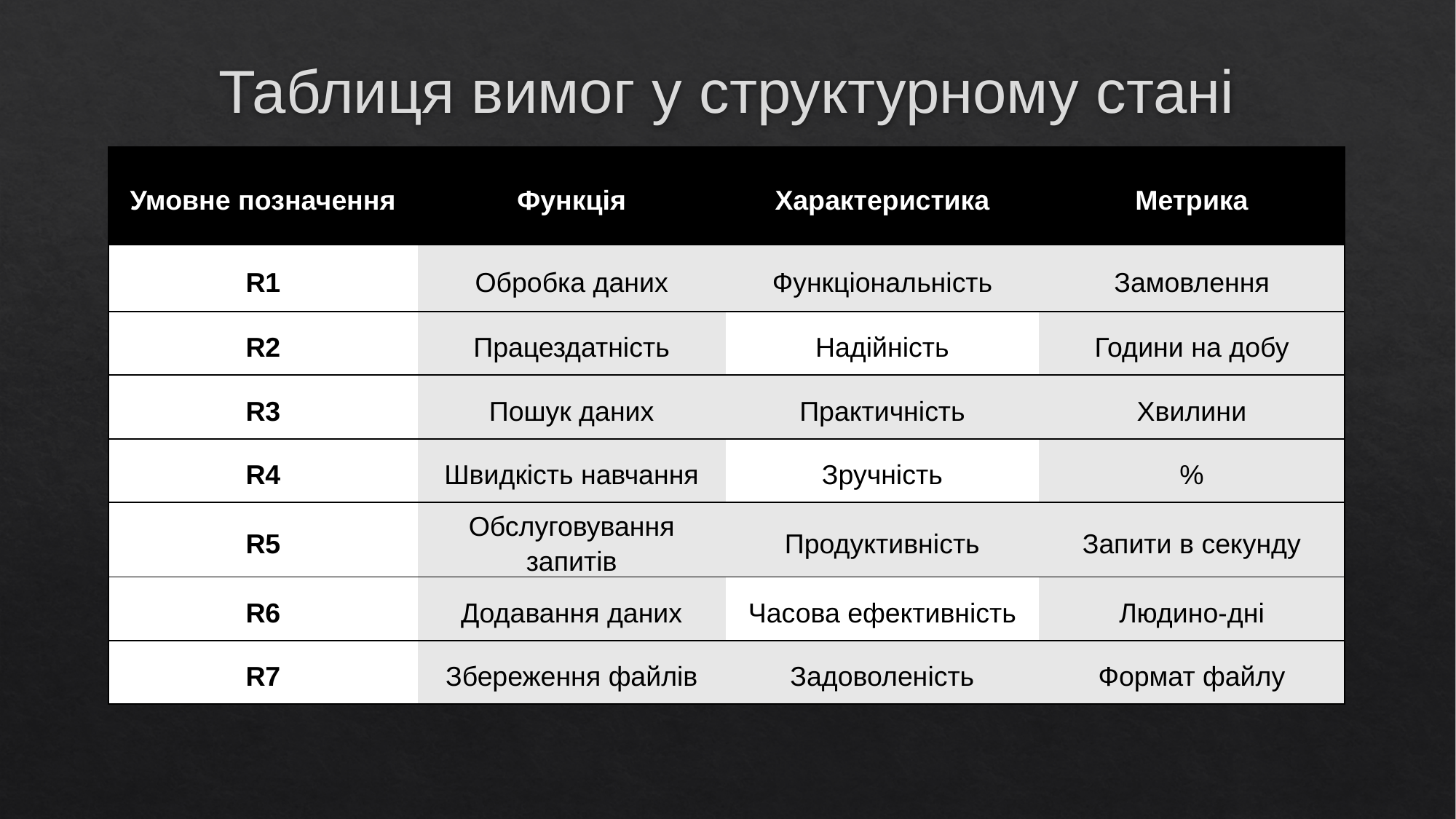

# Таблиця вимог у структурному стані
| Умовне позначення | Функція | Характеристика | Метрика |
| --- | --- | --- | --- |
| R1 | Обробка даних | Функціональність | Замовлення |
| R2 | Працездатність | Надійність | Години на добу |
| R3 | Пошук даних | Практичність | Хвилини |
| R4 | Швидкість навчання | Зручність | % |
| R5 | Обслуговування запитів | Продуктивність | Запити в секунду |
| R6 | Додавання даних | Часова ефективність | Людино-дні |
| R7 | Збереження файлів | Задоволеність | Формат файлу |